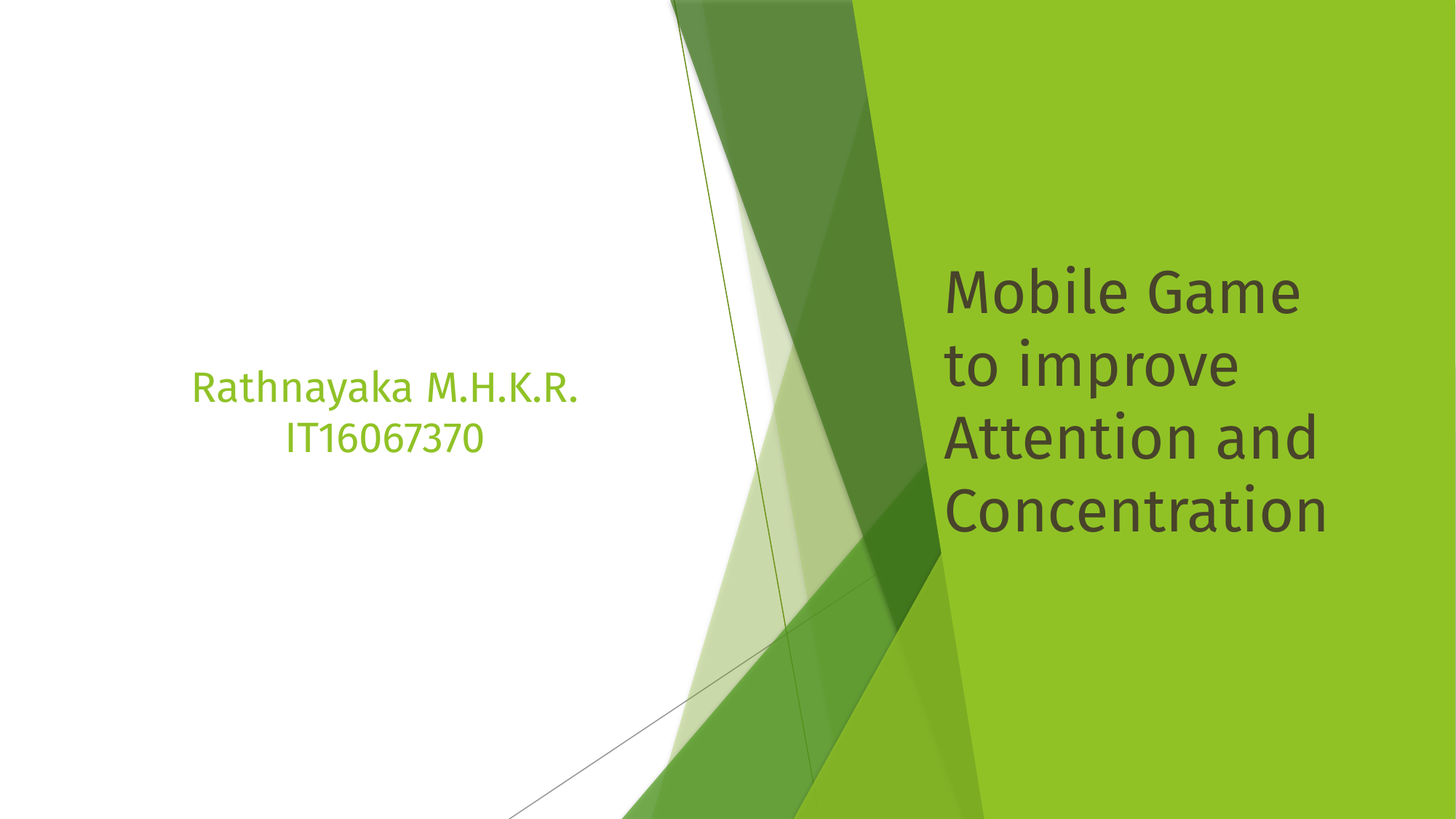

# Rathnayaka M.H.K.R. IT16067370
Mobile Game to improve Attention and Concentration